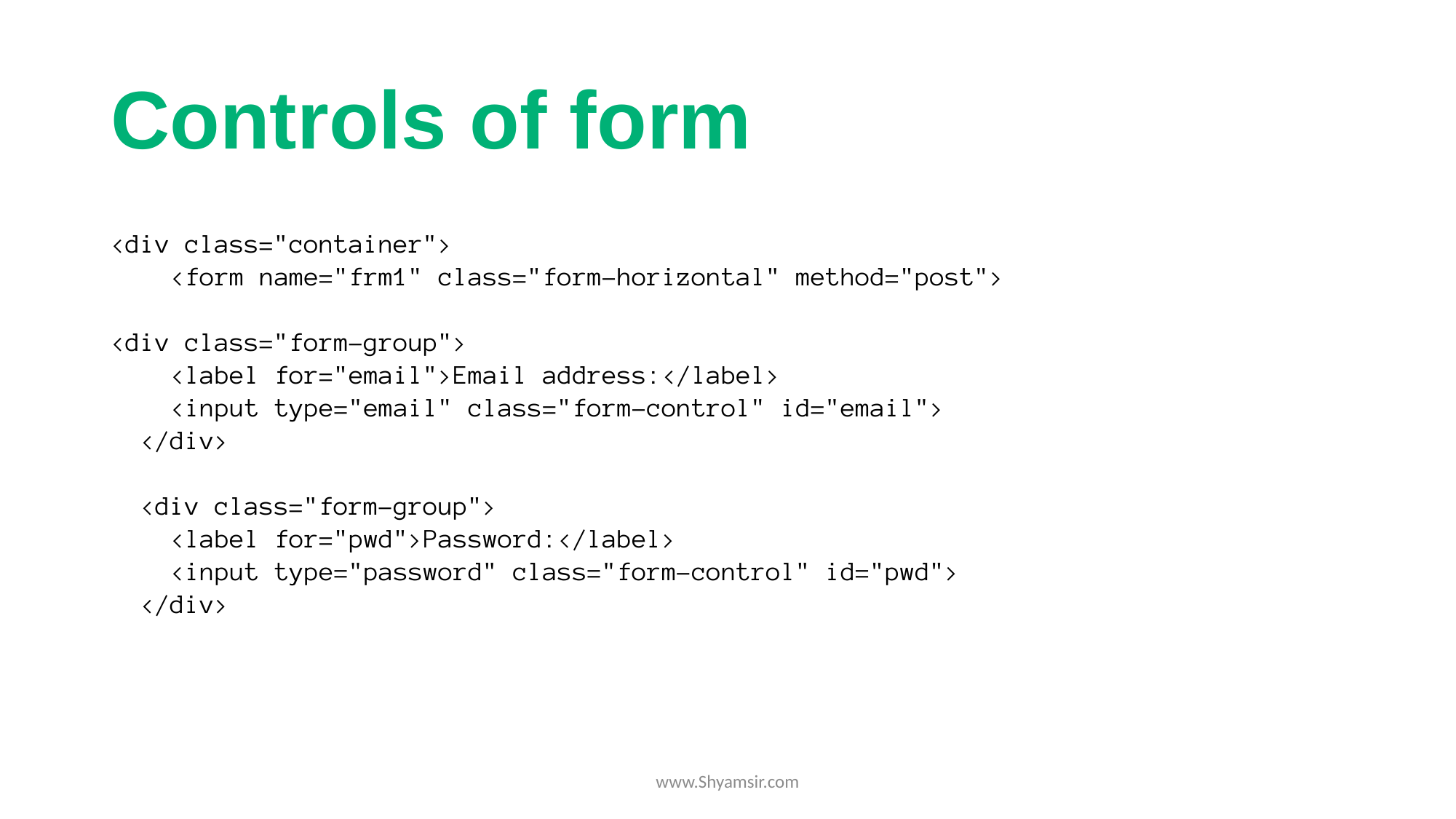

# Controls of form

<div class="container">
    <form name="frm1" class="form-horizontal" method="post">
<div class="form-group">
    <label for="email">Email address:</label>
    <input type="email" class="form-control" id="email">
  </div>

  <div class="form-group">
    <label for="pwd">Password:</label>
    <input type="password" class="form-control" id="pwd">
  </div>
www.Shyamsir.com